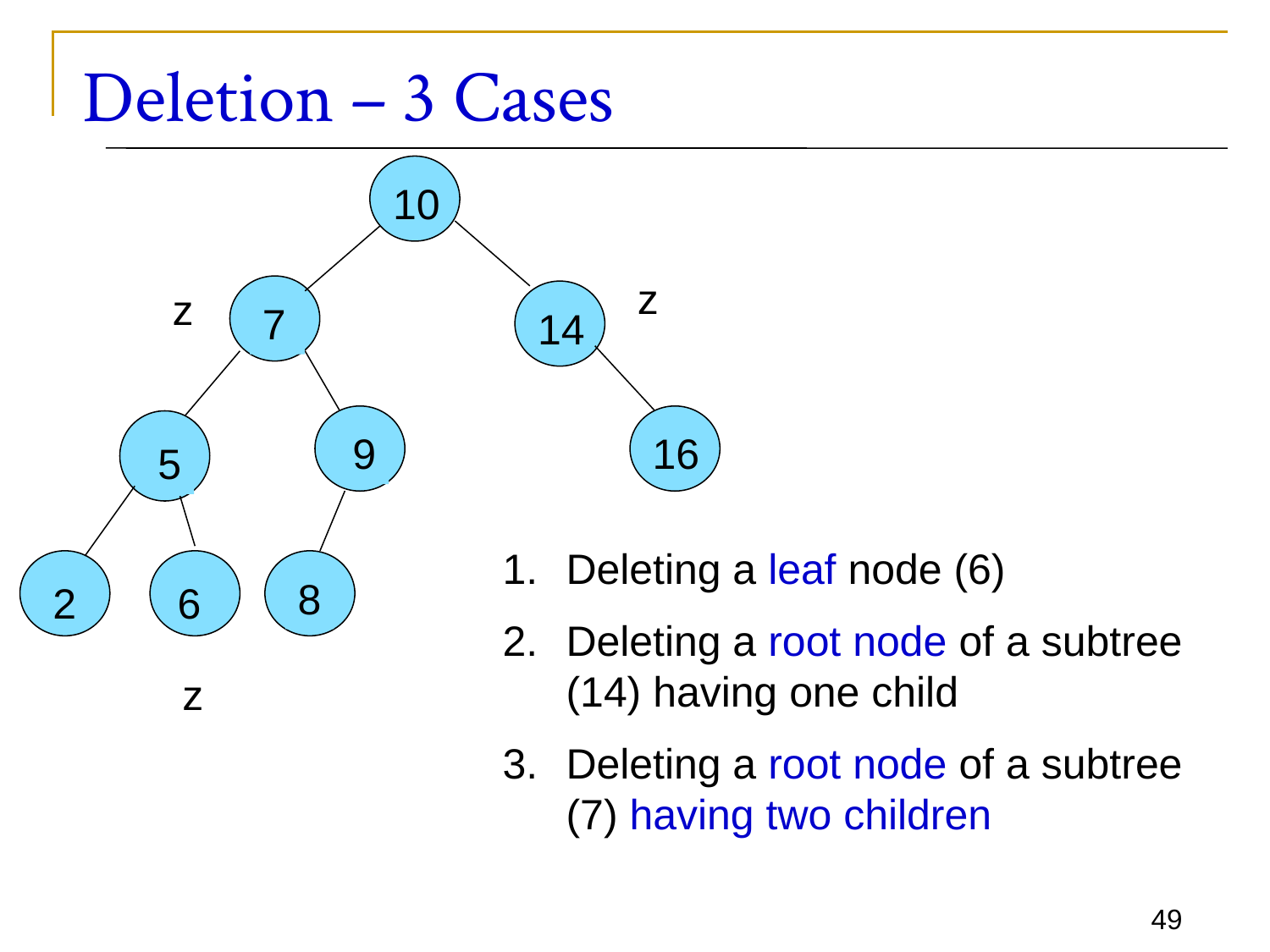

# Deletion – 3 Cases

10

z

z

7
14

9
16
5

Deleting a leaf node (6)
Deleting a root node of a subtree (14) having one child
Deleting a root node of a subtree (7) having two children

8
2
6
z